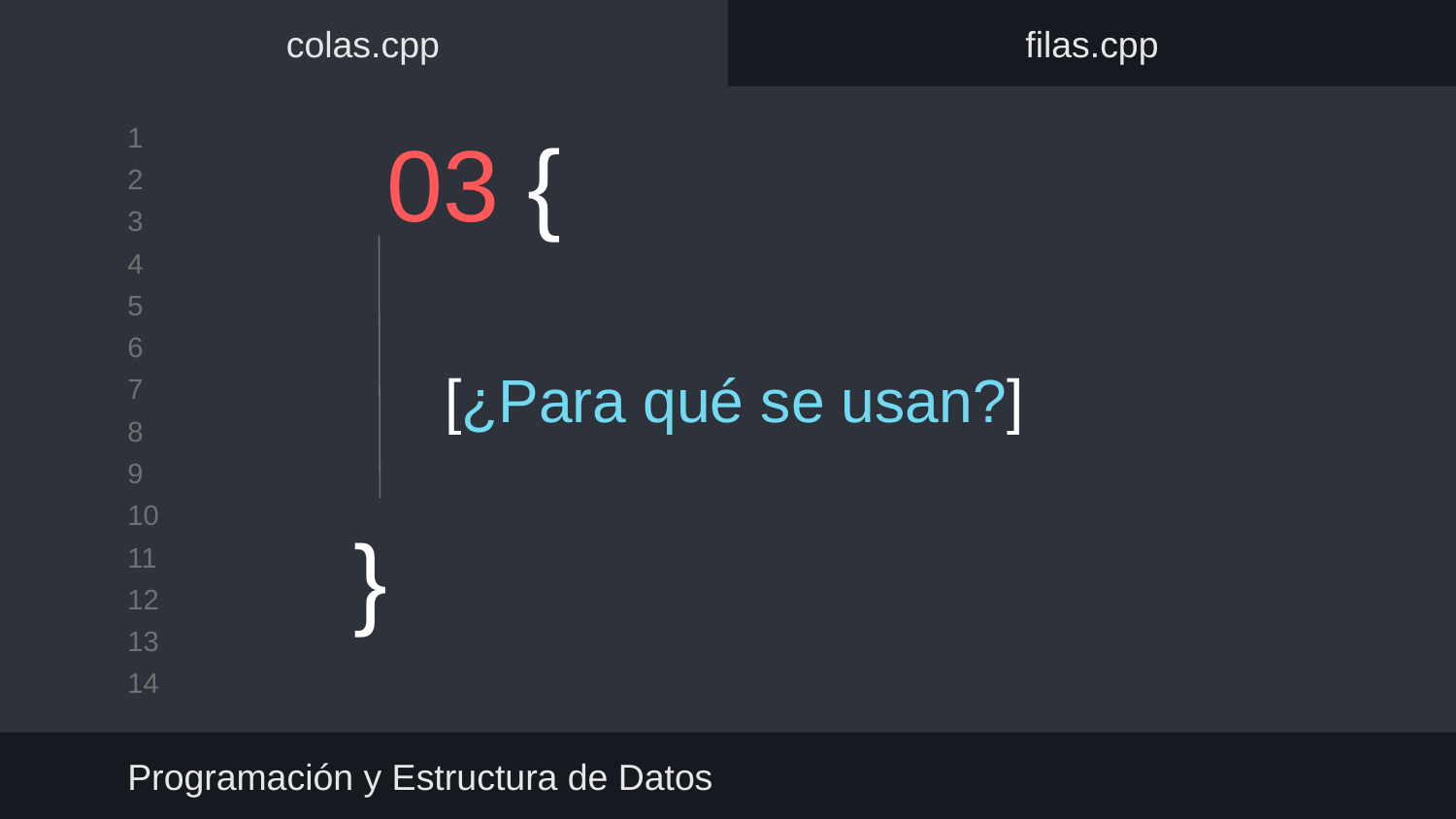

colas.cpp
filas.cpp
# 03 {
[¿Para qué se usan?]
}
Programación y Estructura de Datos